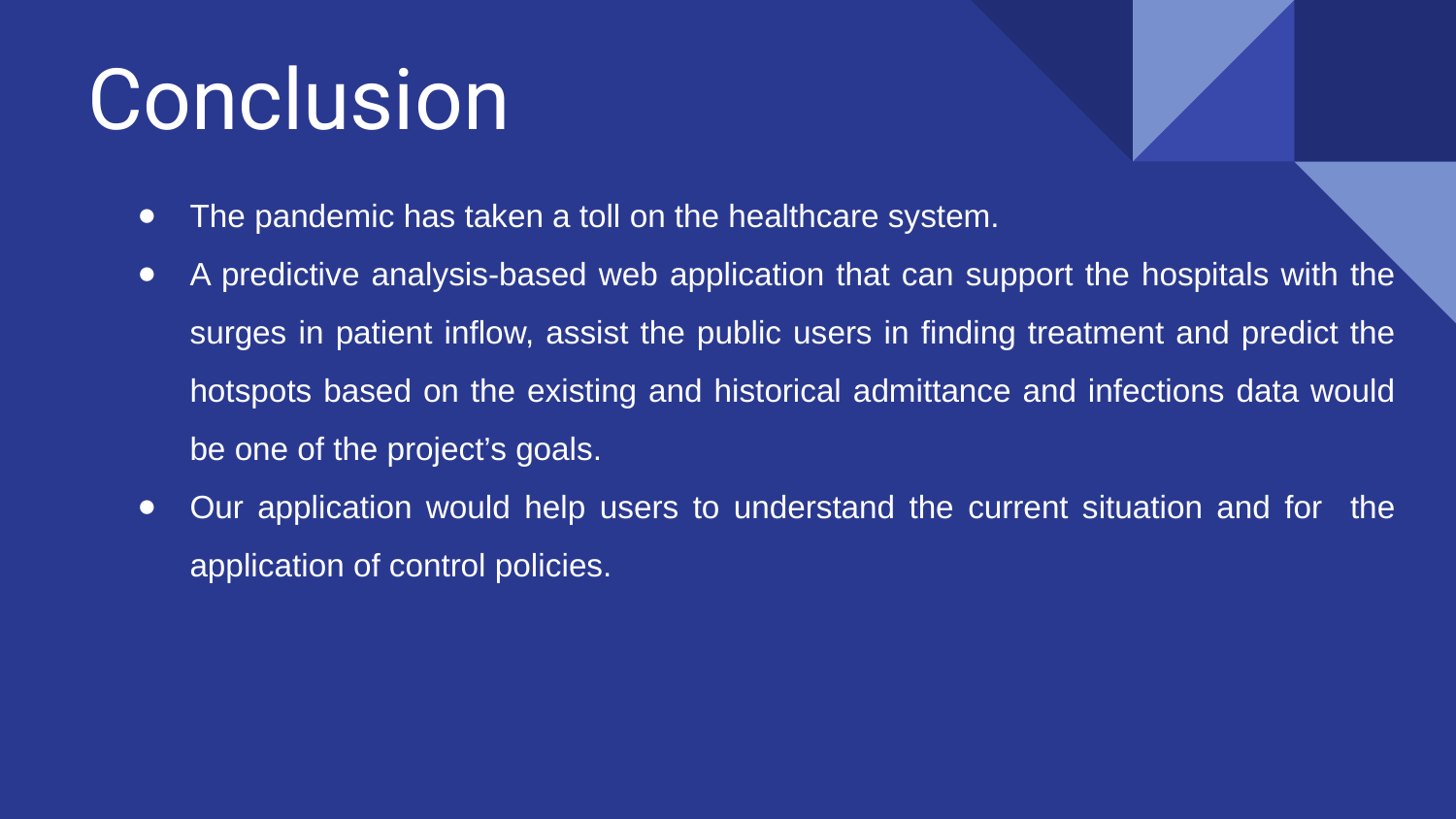

# Conclusion
The pandemic has taken a toll on the healthcare system.
A predictive analysis-based web application that can support the hospitals with the surges in patient inflow, assist the public users in finding treatment and predict the hotspots based on the existing and historical admittance and infections data would be one of the project’s goals.
Our application would help users to understand the current situation and for  the application of control policies.